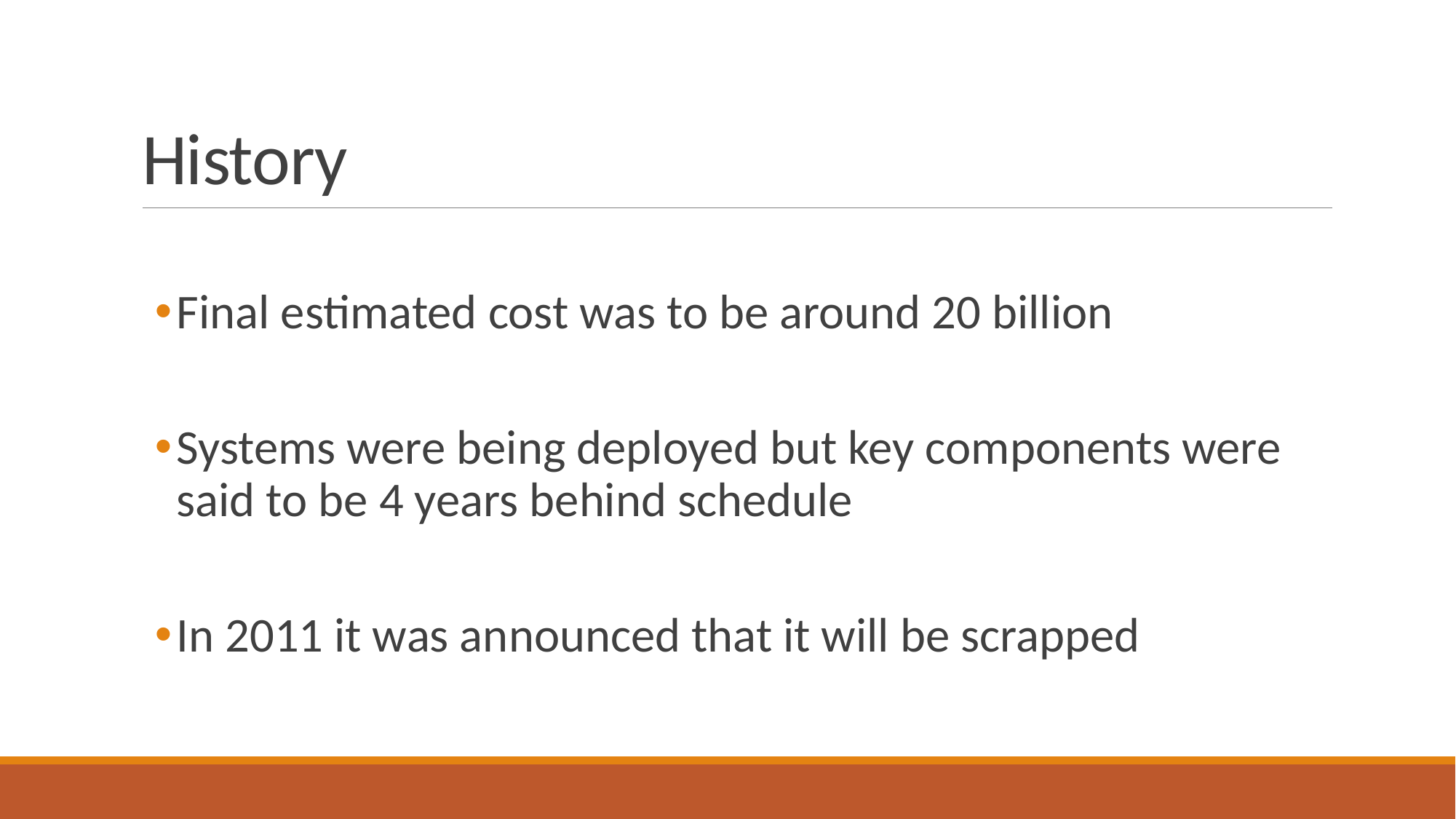

# History

Final estimated cost was to be around 20 billion

Systems were being deployed but key components were said to be 4 years behind schedule

In 2011 it was announced that it will be scrapped